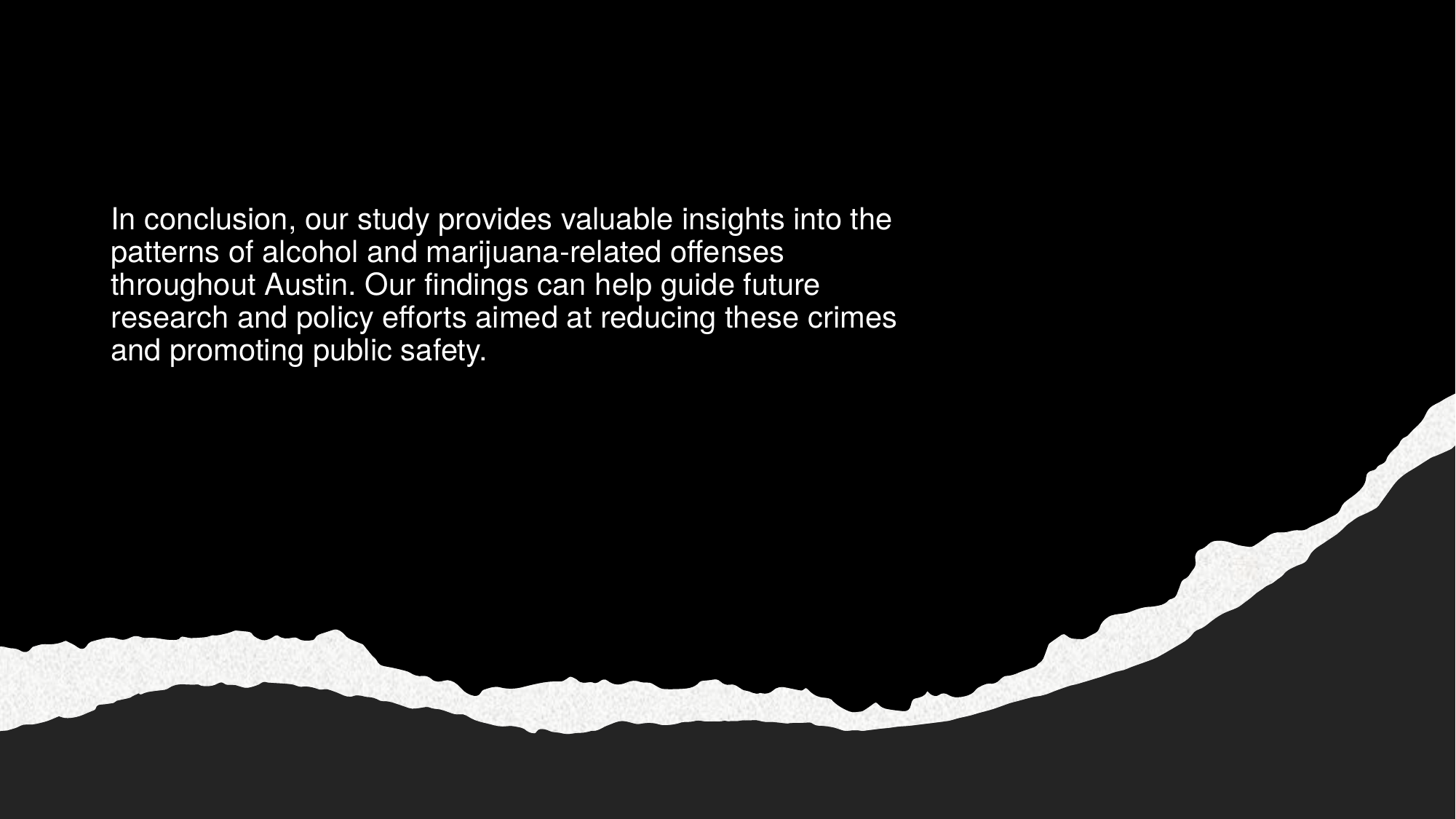

# In conclusion, our study provides valuable insights into the patterns of alcohol and marijuana-related offenses throughout Austin. Our findings can help guide future research and policy efforts aimed at reducing these crimes and promoting public safety.